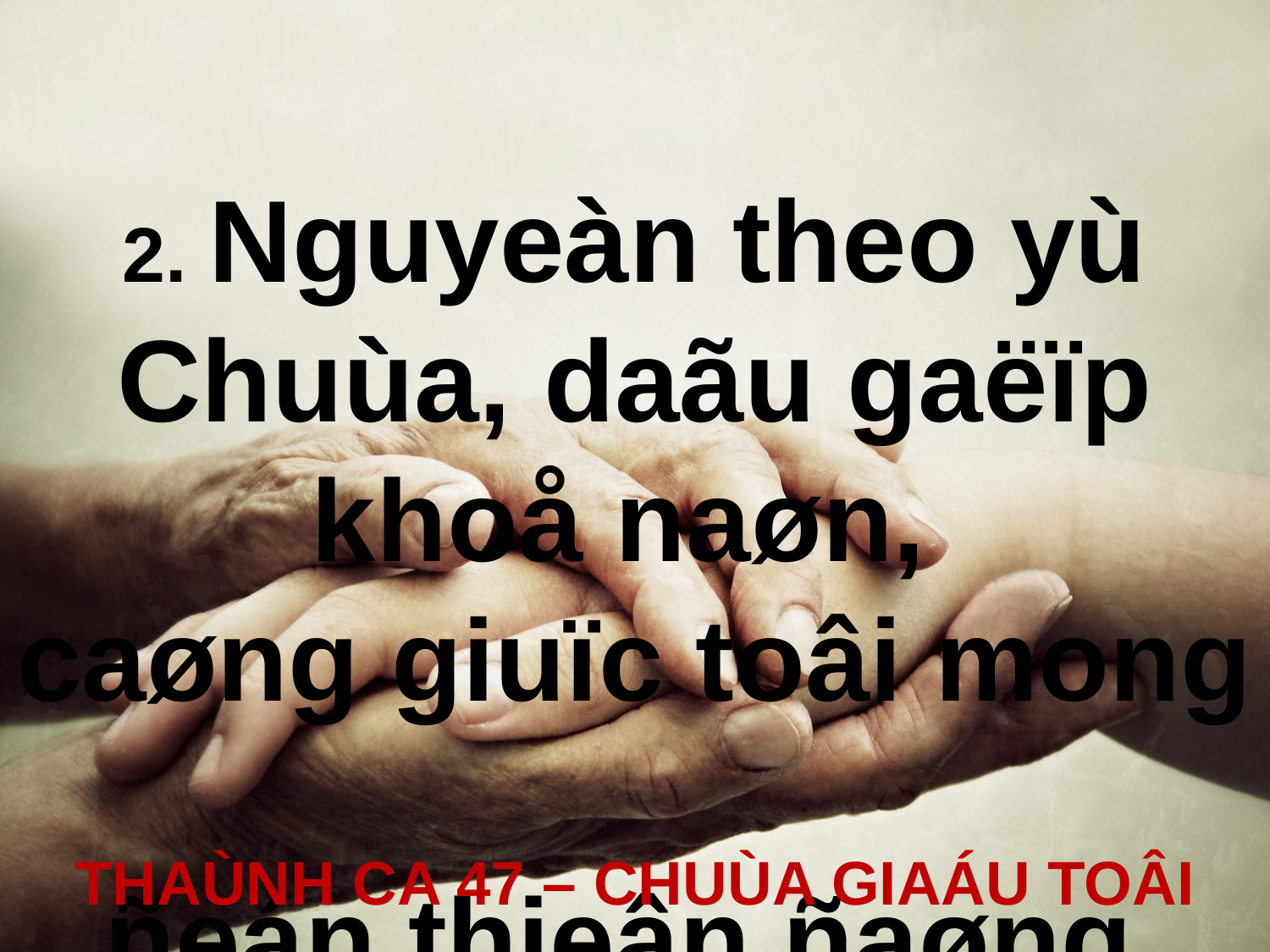

2. Nguyeàn theo yù Chuùa, daãu gaëïp khoå naøn,
caøng giuïc toâi mong
ñeán thieân ñaøng.
THAÙNH CA 47 – CHUÙA GIAÁU TOÂI